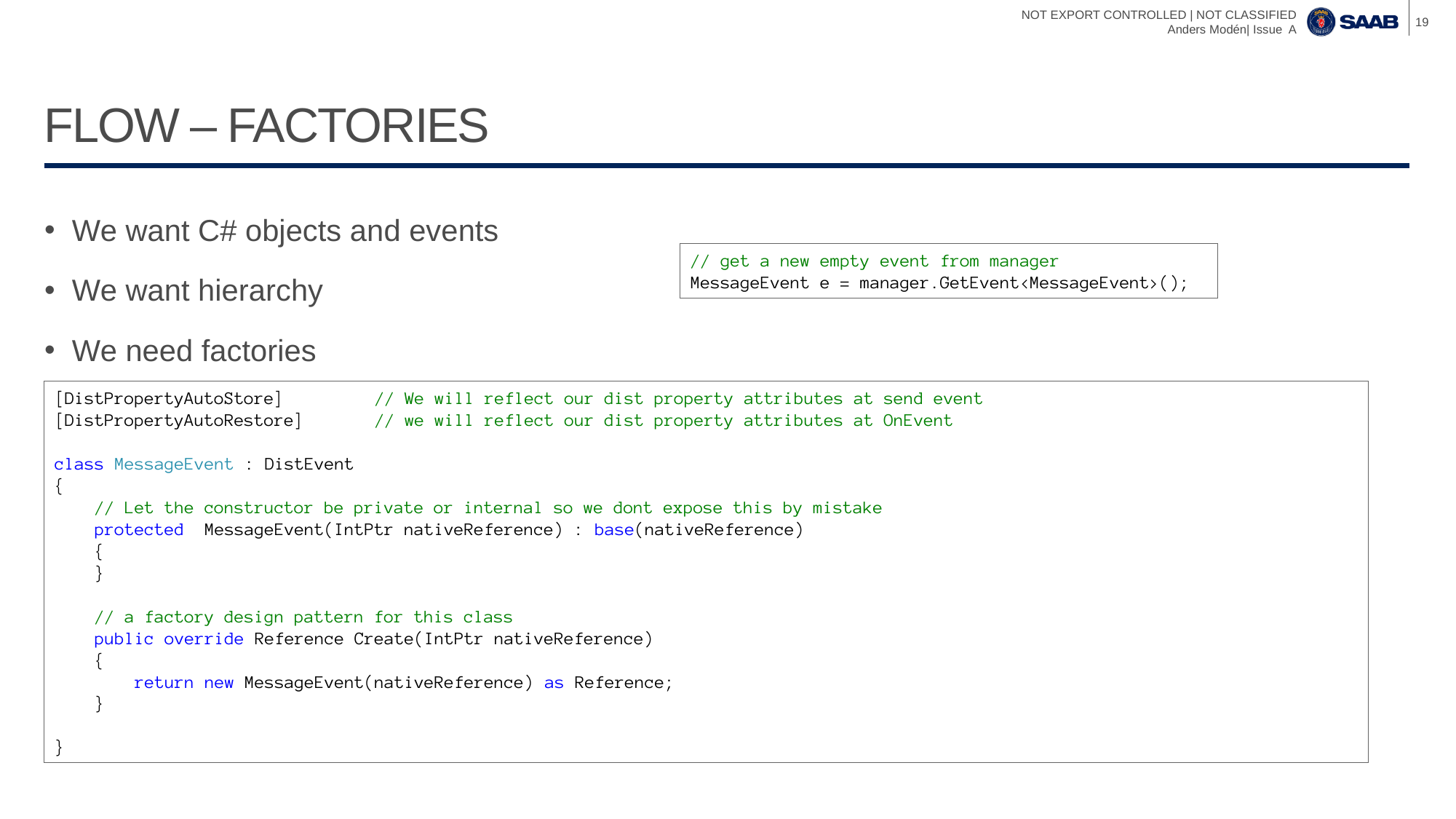

19
# Flow – Factories
We want C# objects and events
We want hierarchy
We need factories

// get a new empty event from manager
MessageEvent e = manager.GetEvent<MessageEvent>();
[DistPropertyAutoStore]         // We will reflect our dist property attributes at send event
[DistPropertyAutoRestore]       // we will reflect our dist property attributes at OnEvent

class MessageEvent : DistEvent
{
    // Let the constructor be private or internal so we dont expose this by mistake
    protected  MessageEvent(IntPtr nativeReference) : base(nativeReference)
    {
    }

    // a factory design pattern for this class
    public override Reference Create(IntPtr nativeReference)
    {
        return new MessageEvent(nativeReference) as Reference;
    }

}